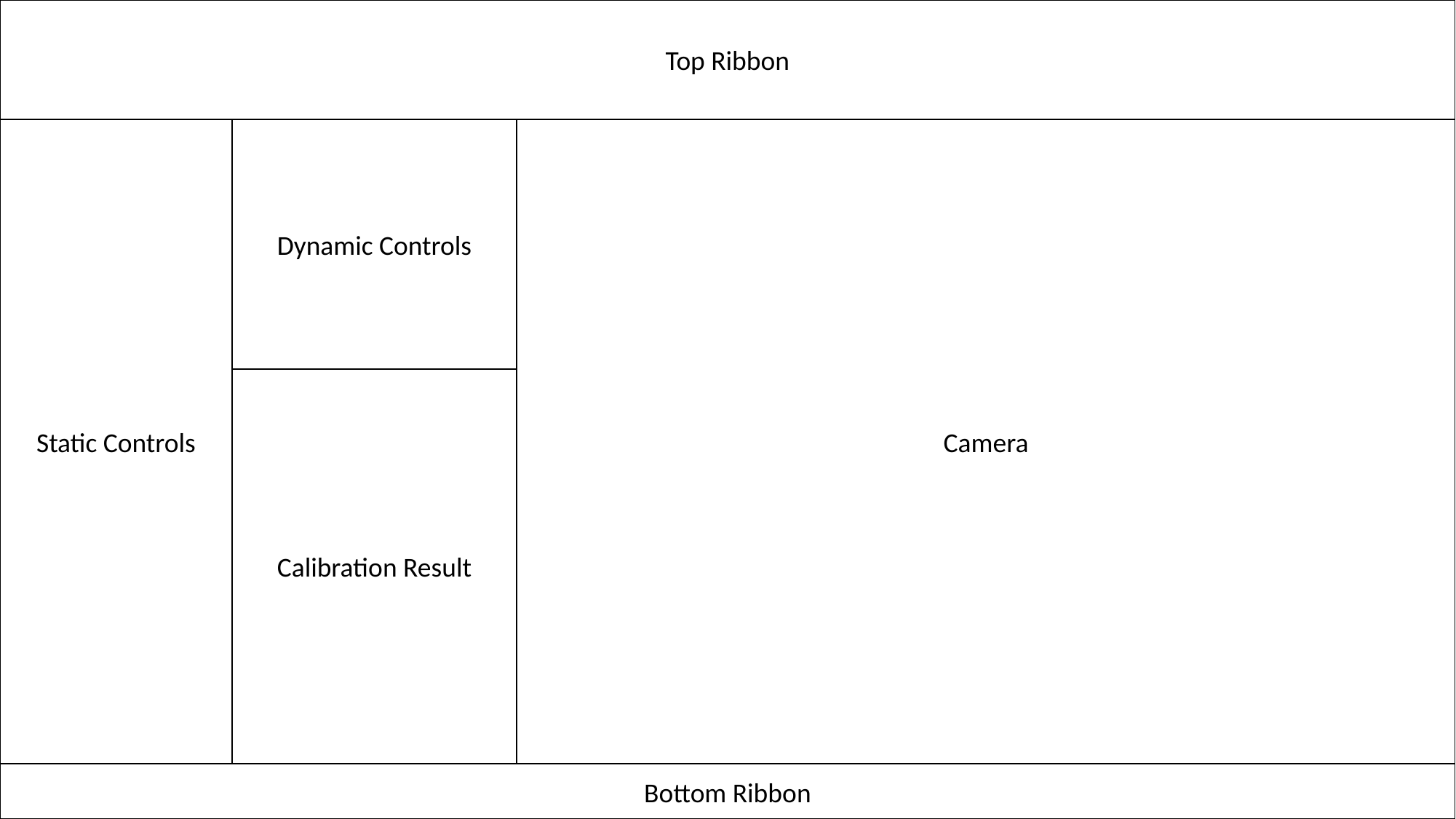

Top Ribbon
Static Controls
Dynamic Controls
Camera
Calibration Result
Bottom Ribbon